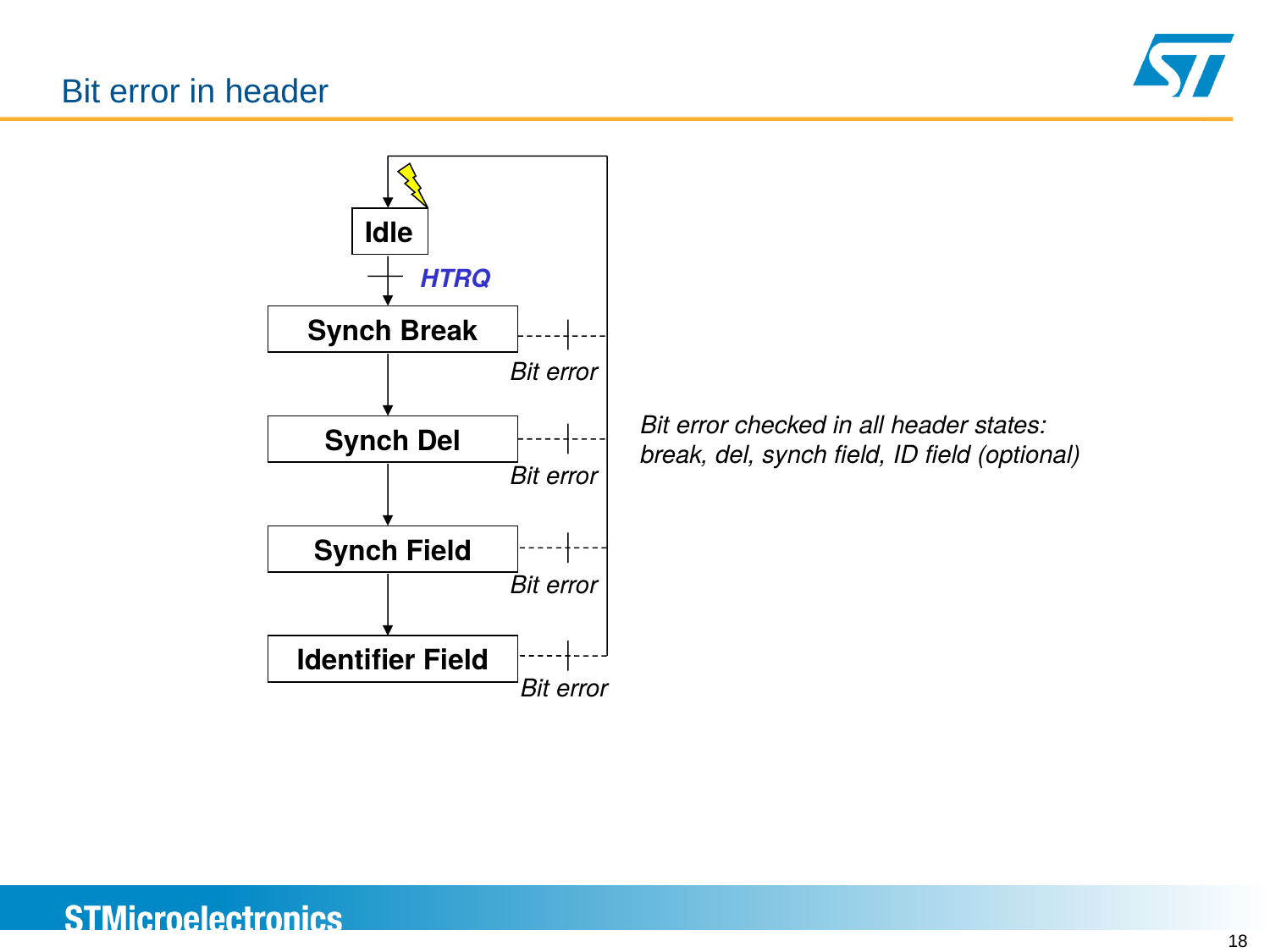

# LINFLEX Master mode – State machine Bit error in header

Idle

HTRQ

Synch Break

Bit error

Bit error checked in all header states: break, del, synch field, ID field (optional)
Synch Del

Bit error

Synch Field

Bit error

Identifier Field

Bit error
18